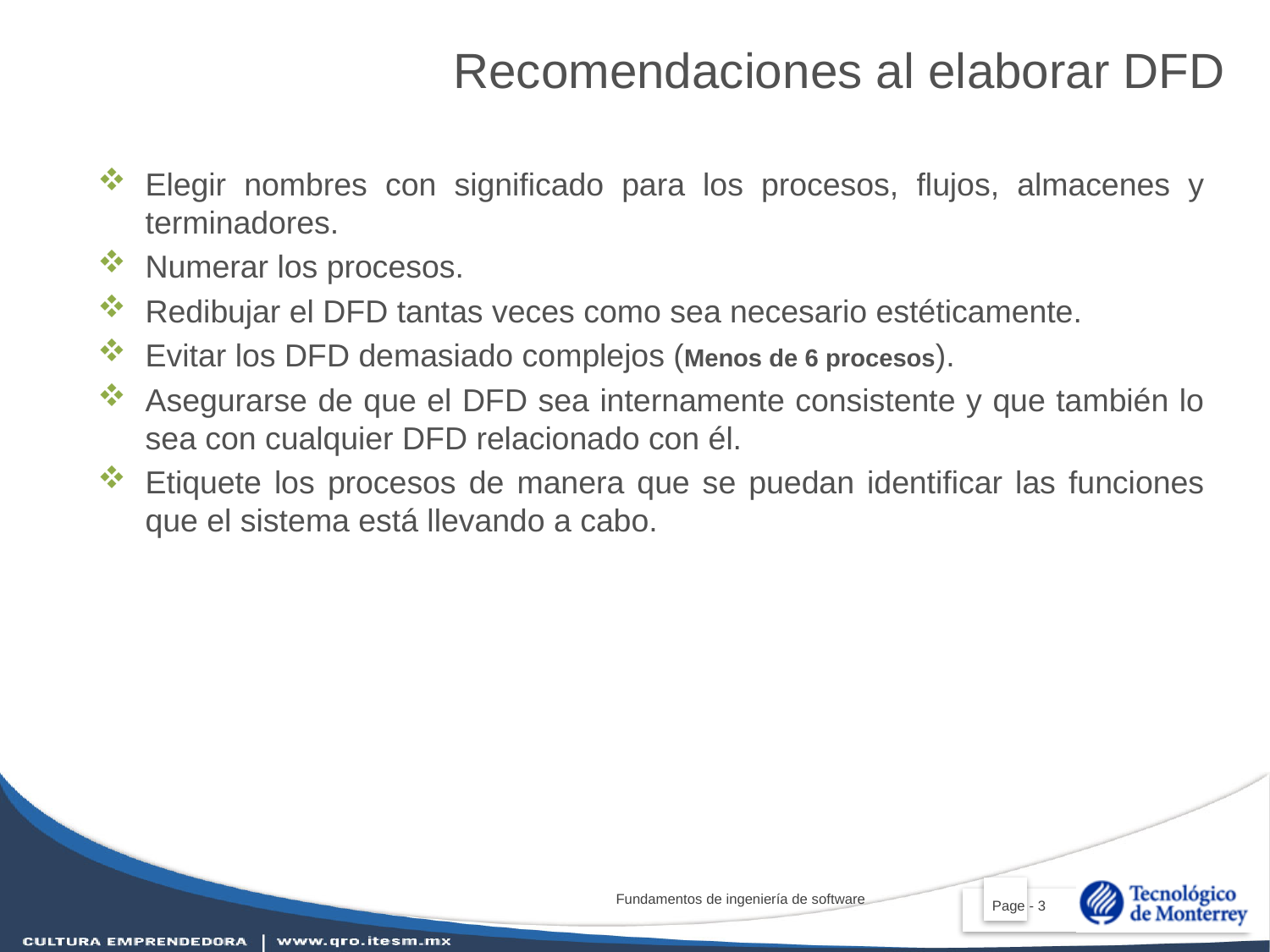

Recomendaciones al elaborar DFD
Elegir nombres con significado para los procesos, flujos, almacenes y terminadores.
Numerar los procesos.
Redibujar el DFD tantas veces como sea necesario estéticamente.
Evitar los DFD demasiado complejos (Menos de 6 procesos).
Asegurarse de que el DFD sea internamente consistente y que también lo sea con cualquier DFD relacionado con él.
Etiquete los procesos de manera que se puedan identificar las funciones que el sistema está llevando a cabo.